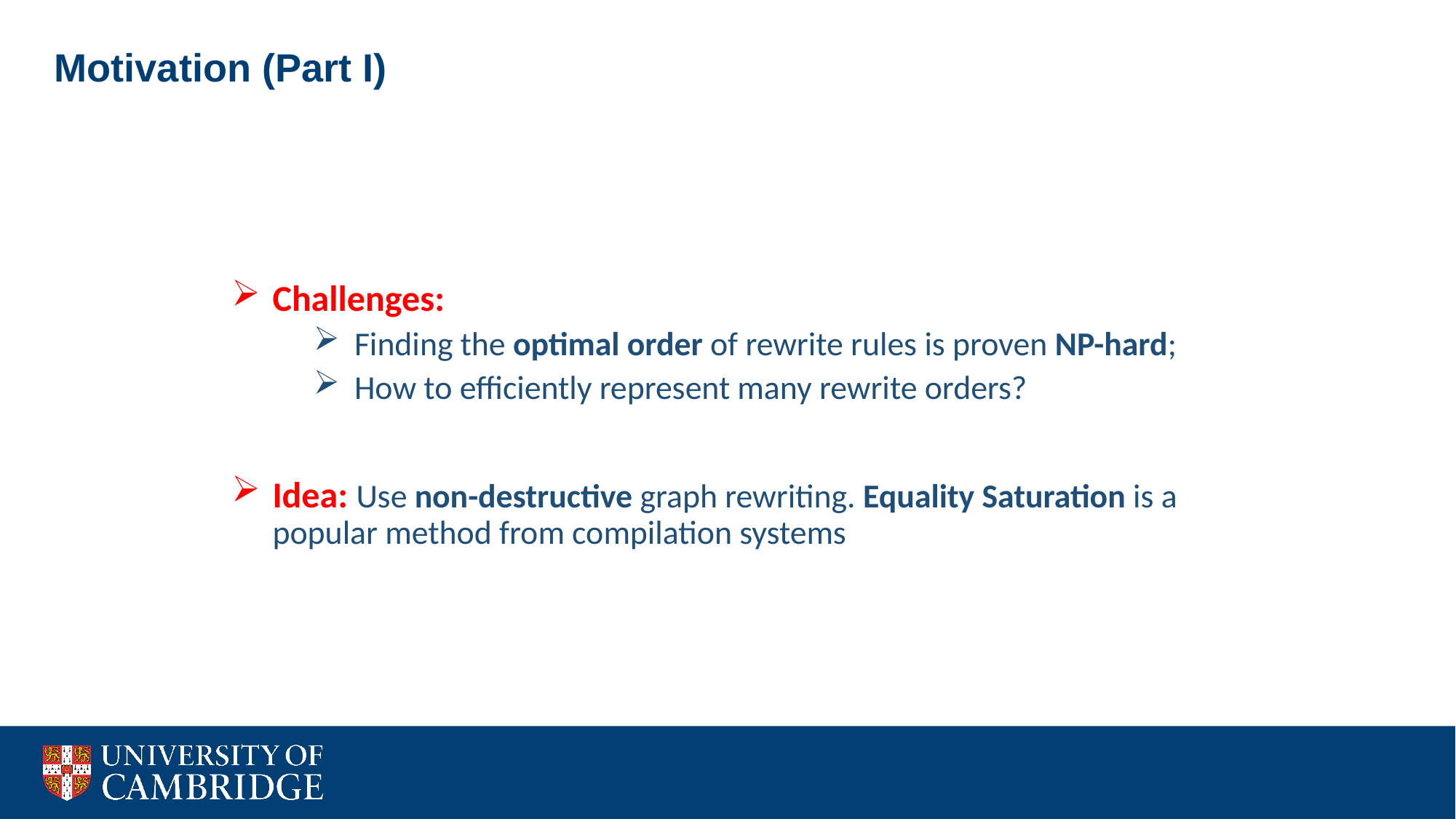

Motivation (Part I)

Challenges:
Finding the optimal order of rewrite rules is proven NP-hard;
How to efficiently represent many rewrite orders?

Idea: Use non-destructive graph rewriting. Equality Saturation is a popular method from compilation systems